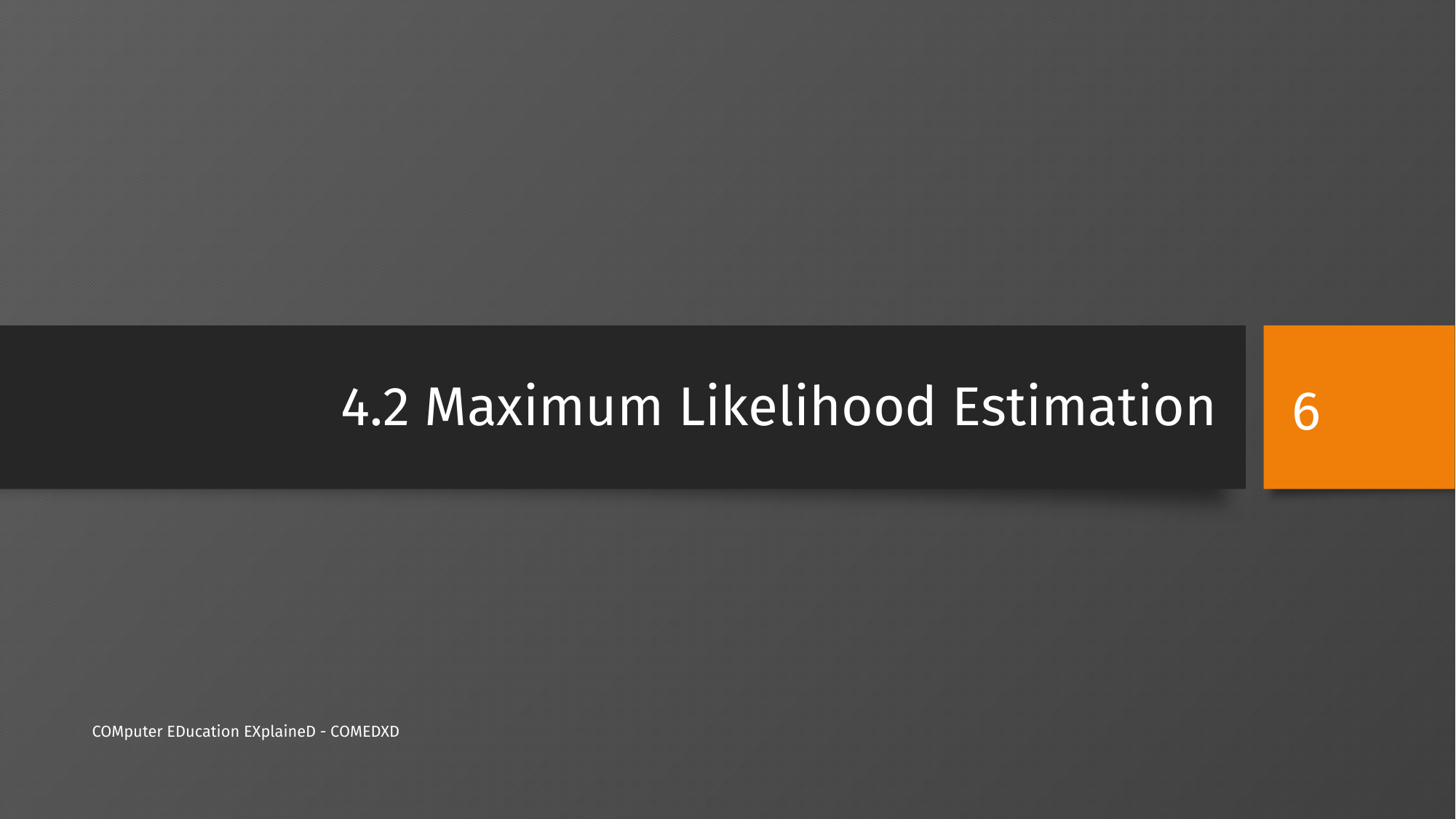

# 4.2 Maximum Likelihood Estimation
6

COMputer EDucation EXplaineD - COMEDXD